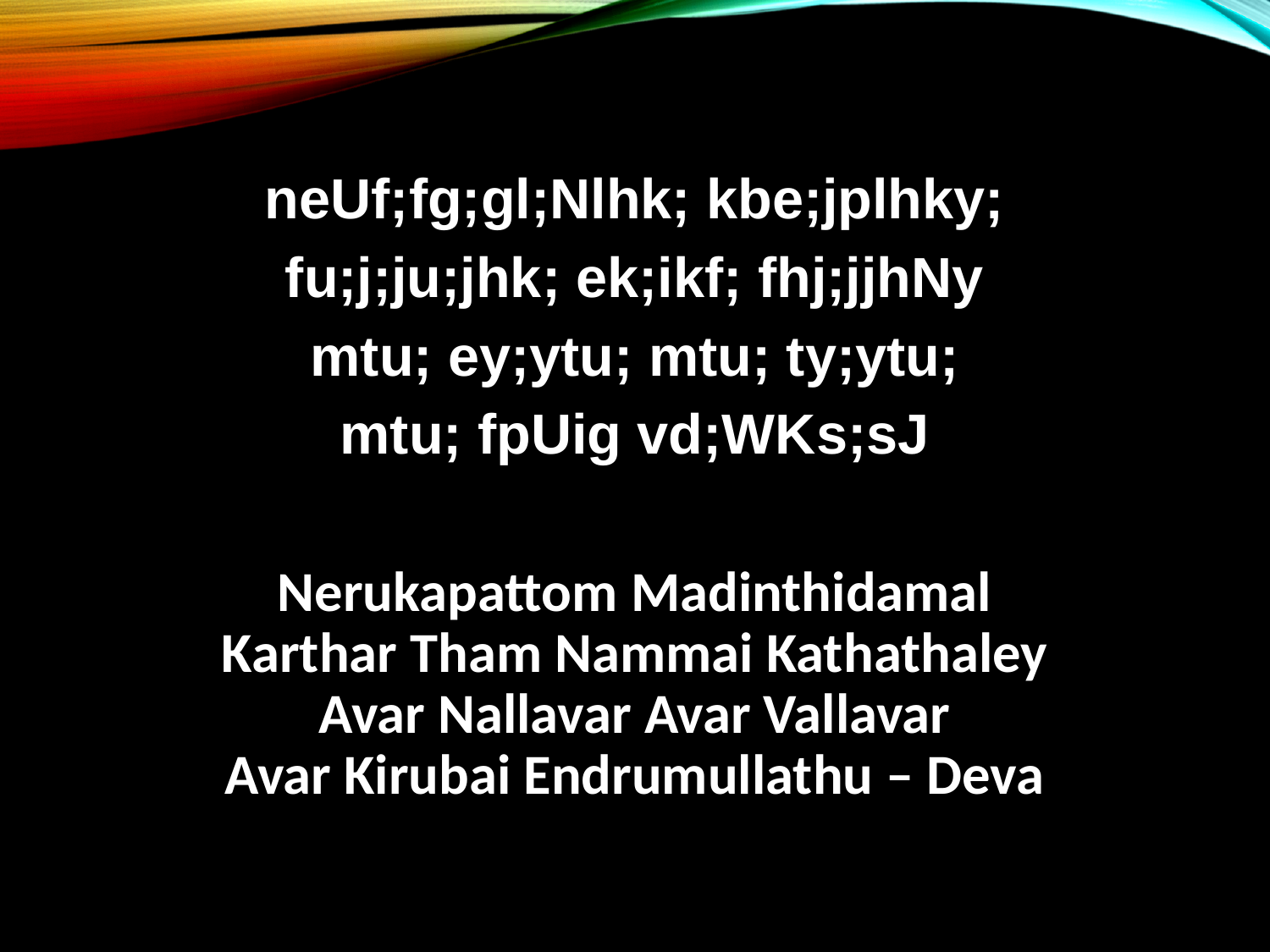

neUf;fg;gl;Nlhk; kbe;jplhky;
fu;j;ju;jhk; ek;ikf; fhj;jjhNy
mtu; ey;ytu; mtu; ty;ytu;
mtu; fpUig vd;WKs;sJ

Nerukapattom Madinthidamal
Karthar Tham Nammai Kathathaley
Avar Nallavar Avar Vallavar
Avar Kirubai Endrumullathu – Deva